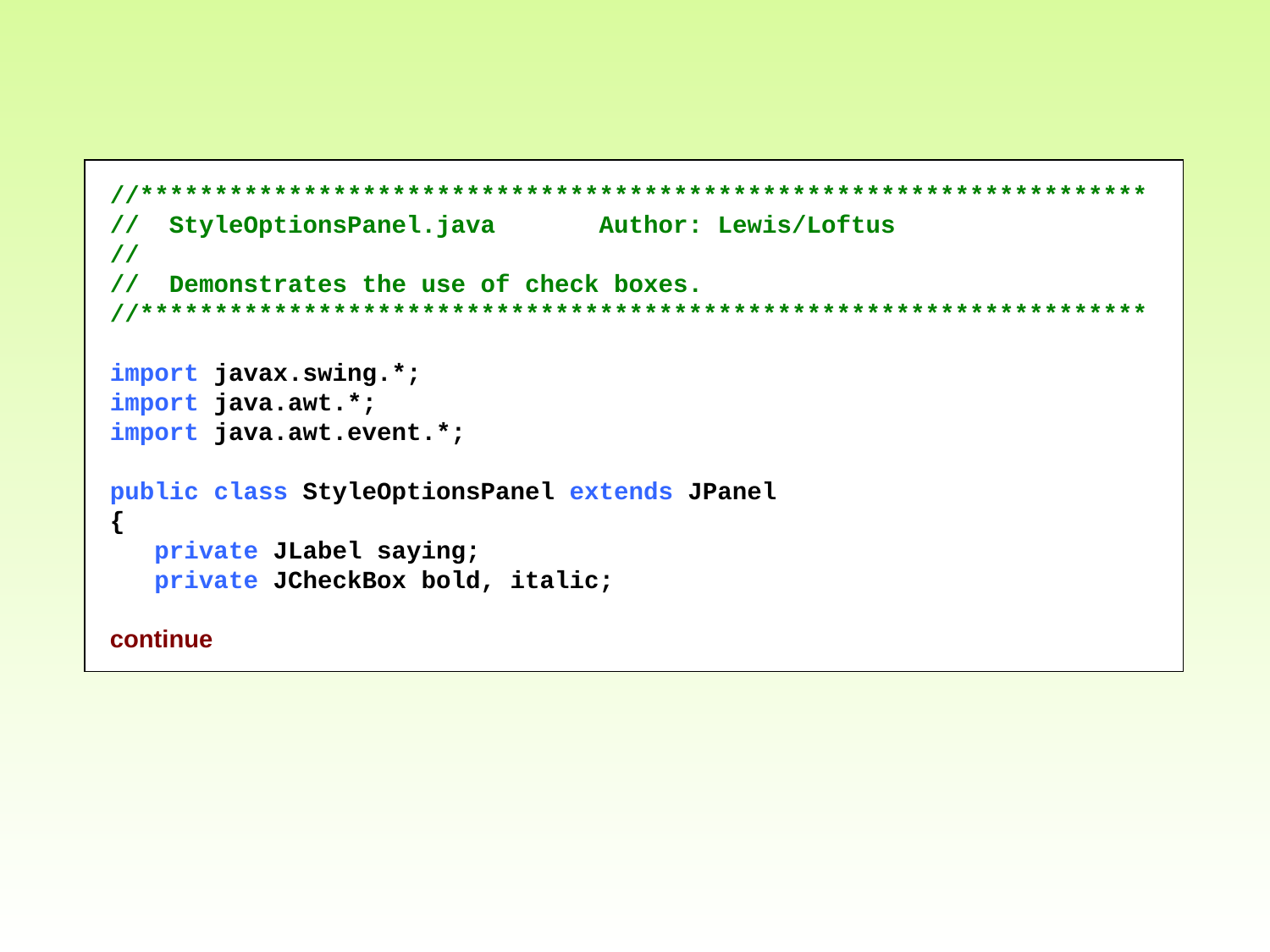

//********************************************************************
//  StyleOptionsPanel.java       Author: Lewis/Loftus
//
//  Demonstrates the use of check boxes.
//********************************************************************

import javax.swing.*;
import java.awt.*;
import java.awt.event.*;

public class StyleOptionsPanel extends JPanel
{
   private JLabel saying;
   private JCheckBox bold, italic;

continue